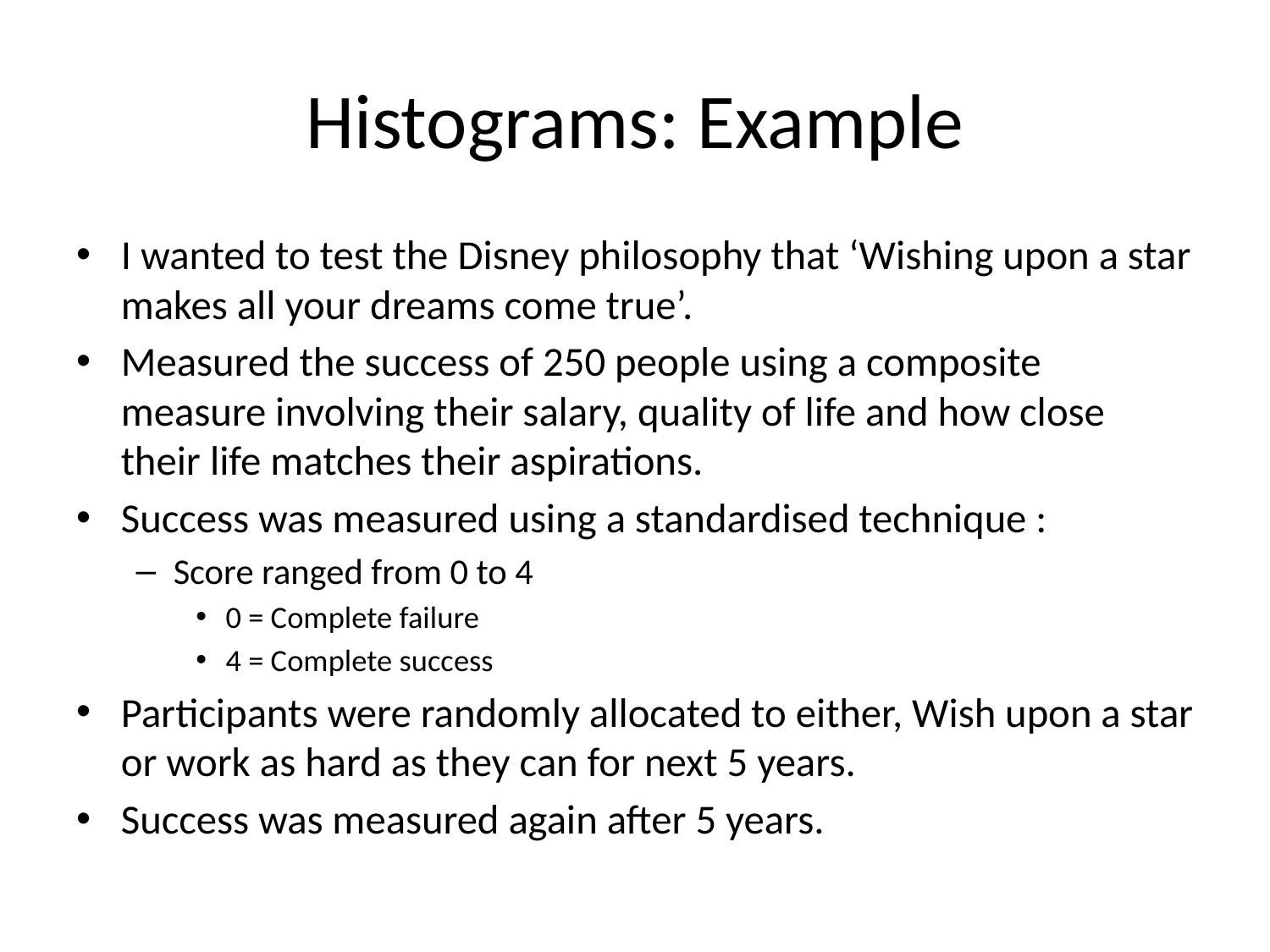

# Histograms: Example
I wanted to test the Disney philosophy that ‘Wishing upon a star makes all your dreams come true’.
Measured the success of 250 people using a composite measure involving their salary, quality of life and how close their life matches their aspirations.
Success was measured using a standardised technique :
Score ranged from 0 to 4
0 = Complete failure
4 = Complete success
Participants were randomly allocated to either, Wish upon a star or work as hard as they can for next 5 years.
Success was measured again after 5 years.